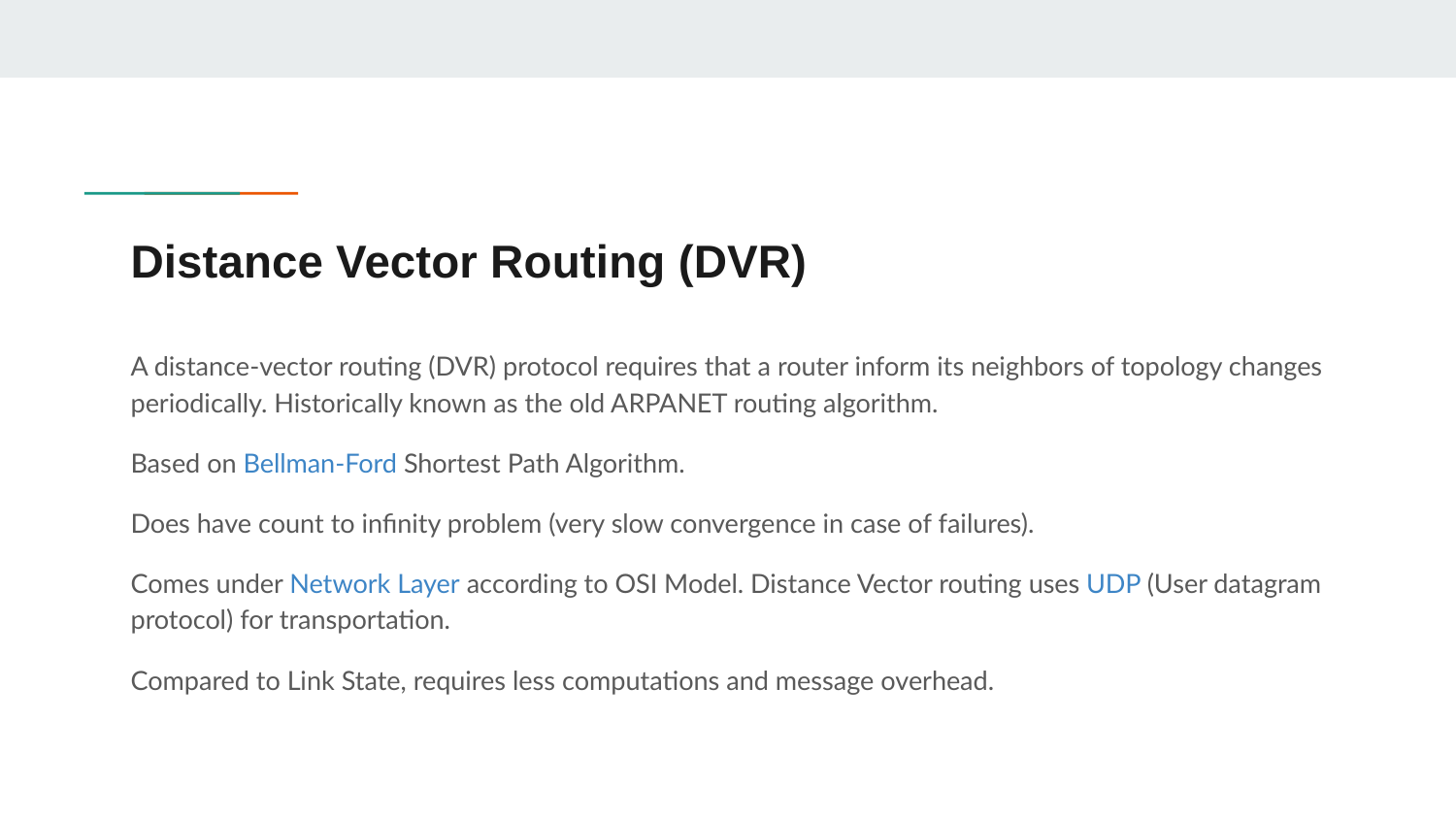

# Distance Vector Routing (DVR)
A distance-vector routing (DVR) protocol requires that a router inform its neighbors of topology changes periodically. Historically known as the old ARPANET routing algorithm.
Based on Bellman-Ford Shortest Path Algorithm.
Does have count to infinity problem (very slow convergence in case of failures).
Comes under Network Layer according to OSI Model. Distance Vector routing uses UDP (User datagram protocol) for transportation.
Compared to Link State, requires less computations and message overhead.